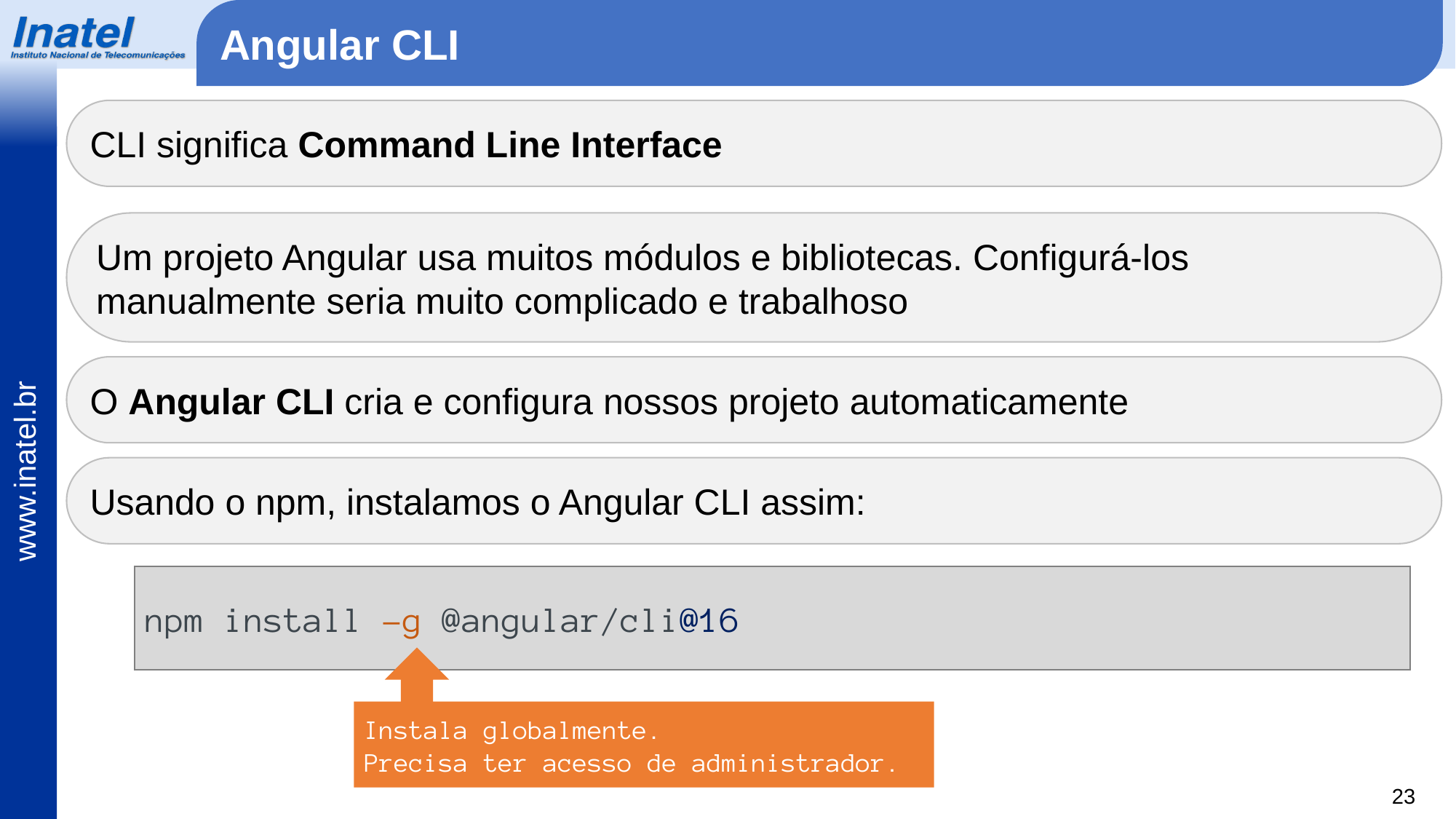

Angular CLI
CLI significa Command Line Interface
Um projeto Angular usa muitos módulos e bibliotecas. Configurá-los manualmente seria muito complicado e trabalhoso
O Angular CLI cria e configura nossos projeto automaticamente
Usando o npm, instalamos o Angular CLI assim:
npm install -g @angular/cli@16

Instala globalmente.
Precisa ter acesso de administrador.